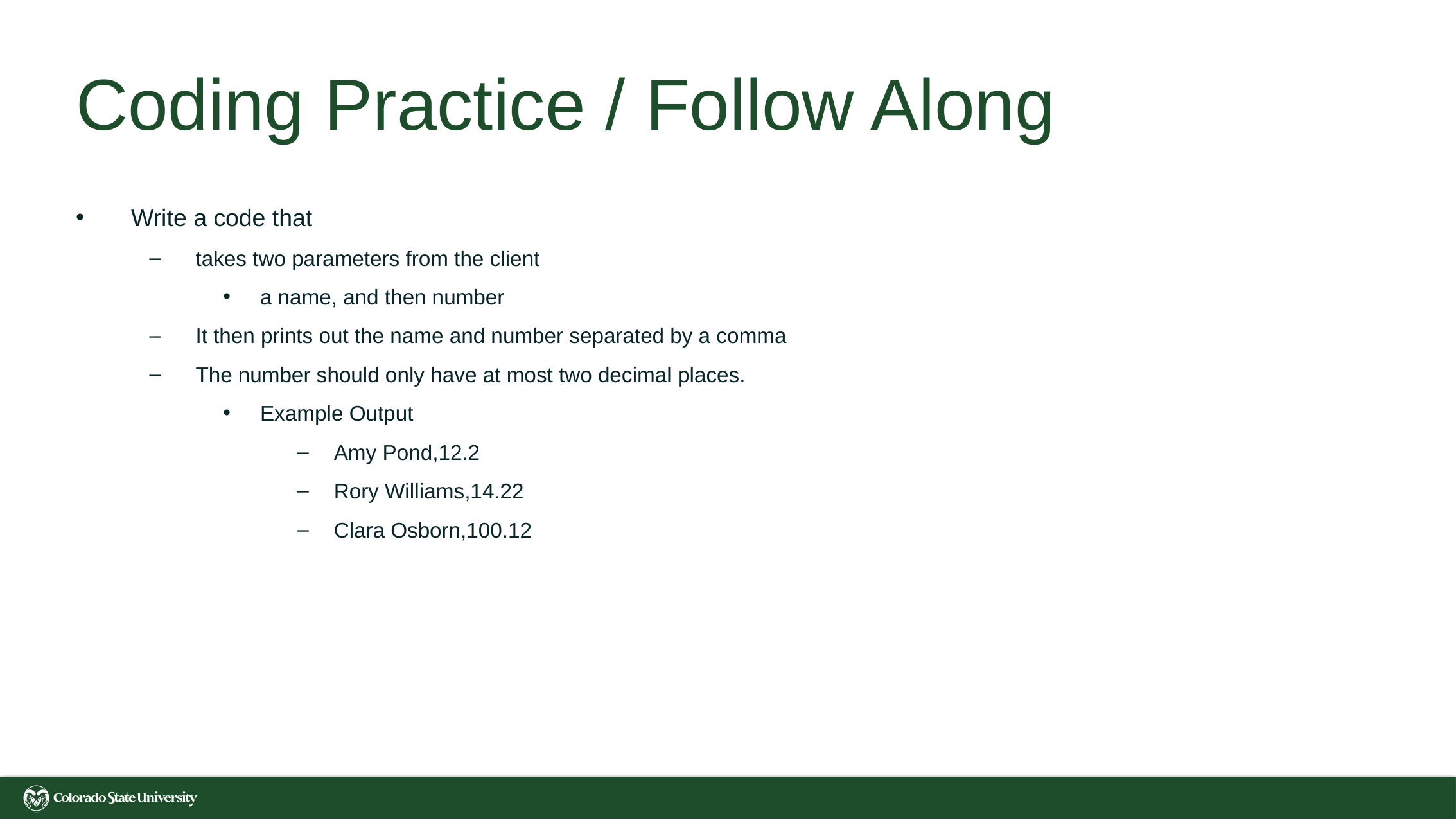

# Coding Practice / Follow Along
Write a code that
takes two parameters from the client
a name, and then number
It then prints out the name and number separated by a comma
The number should only have at most two decimal places.
Example Output
Amy Pond,12.2
Rory Williams,14.22
Clara Osborn,100.12